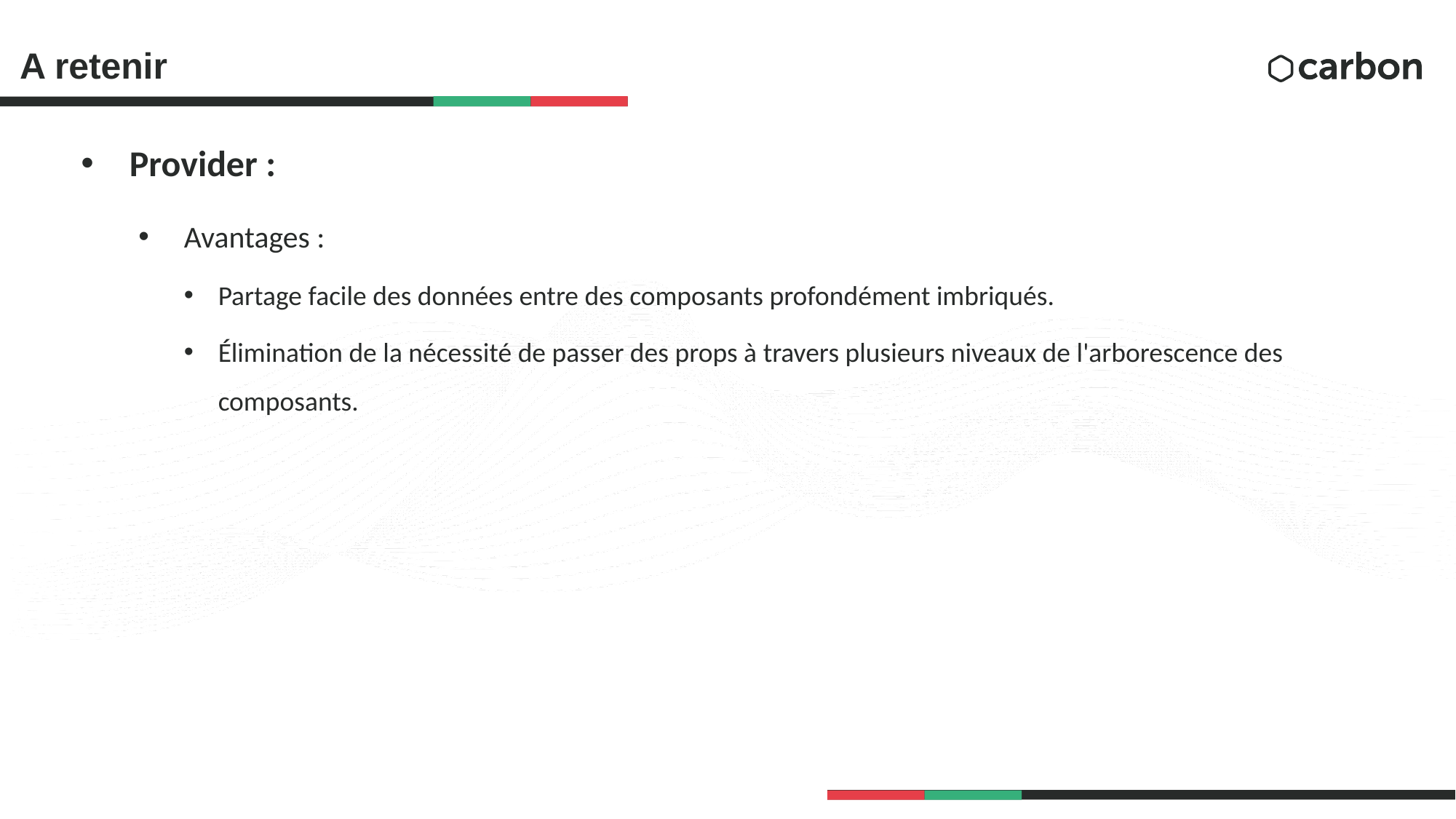

# A retenir
Provider :
Avantages :
Partage facile des données entre des composants profondément imbriqués.
Élimination de la nécessité de passer des props à travers plusieurs niveaux de l'arborescence des composants.